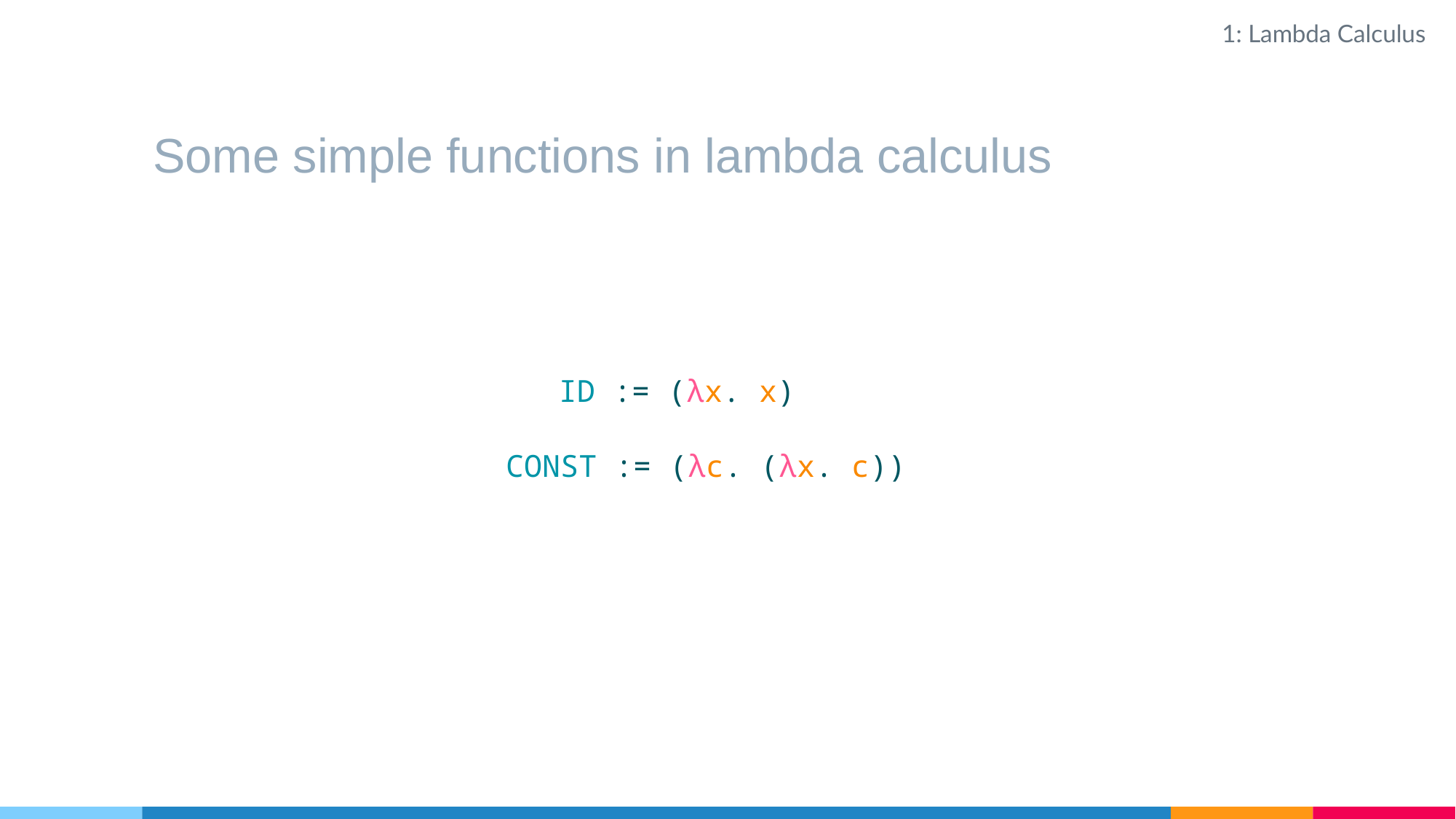

1: Lambda Calculus

# Some simple functions in lambda calculus
ID := (λx. x)
CONST := (λc. (λx. c))